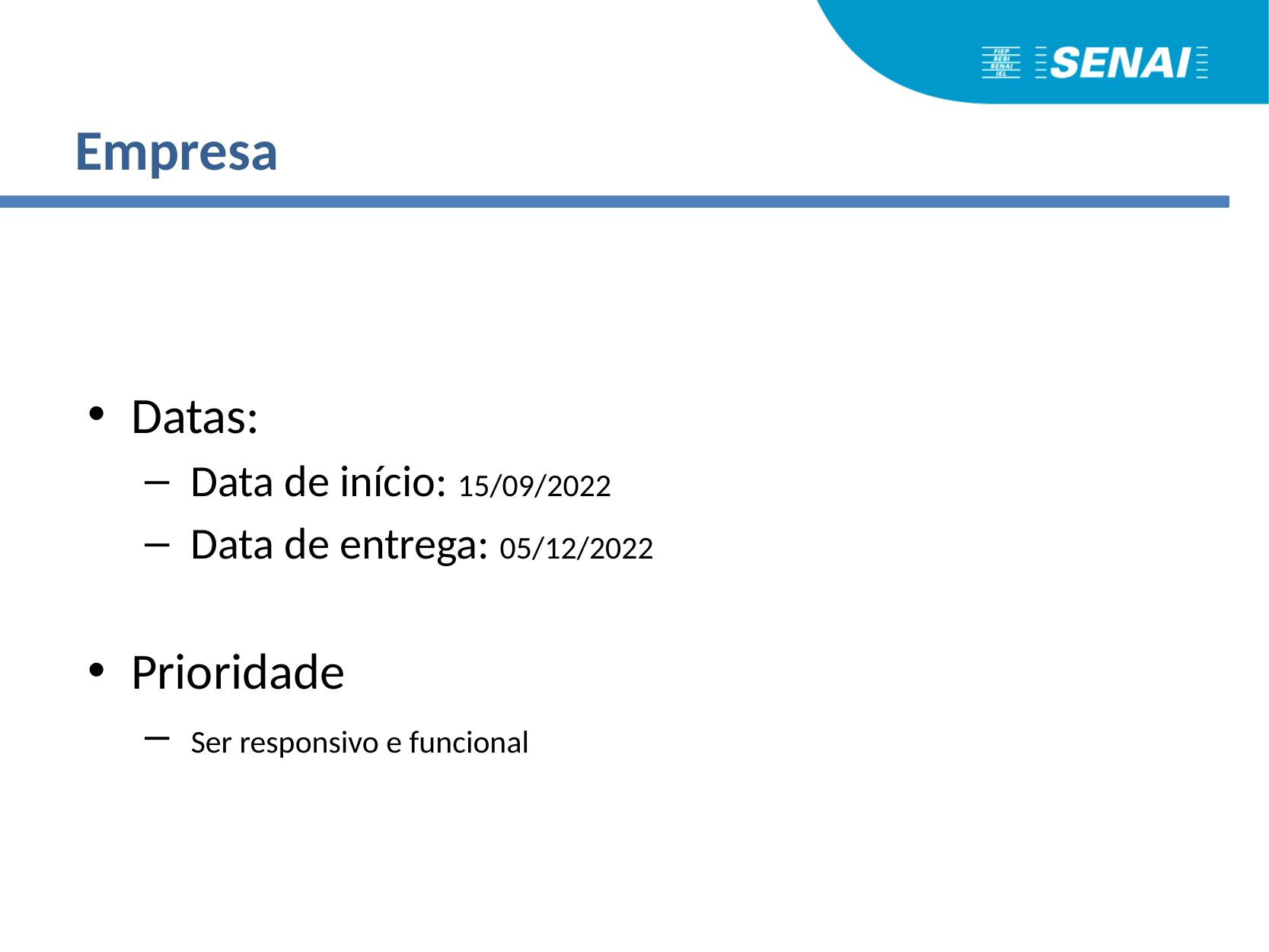

# Empresa

Datas:
 Data de início: 15/09/2022
 Data de entrega: 05/12/2022
Prioridade
 Ser responsivo e funcional